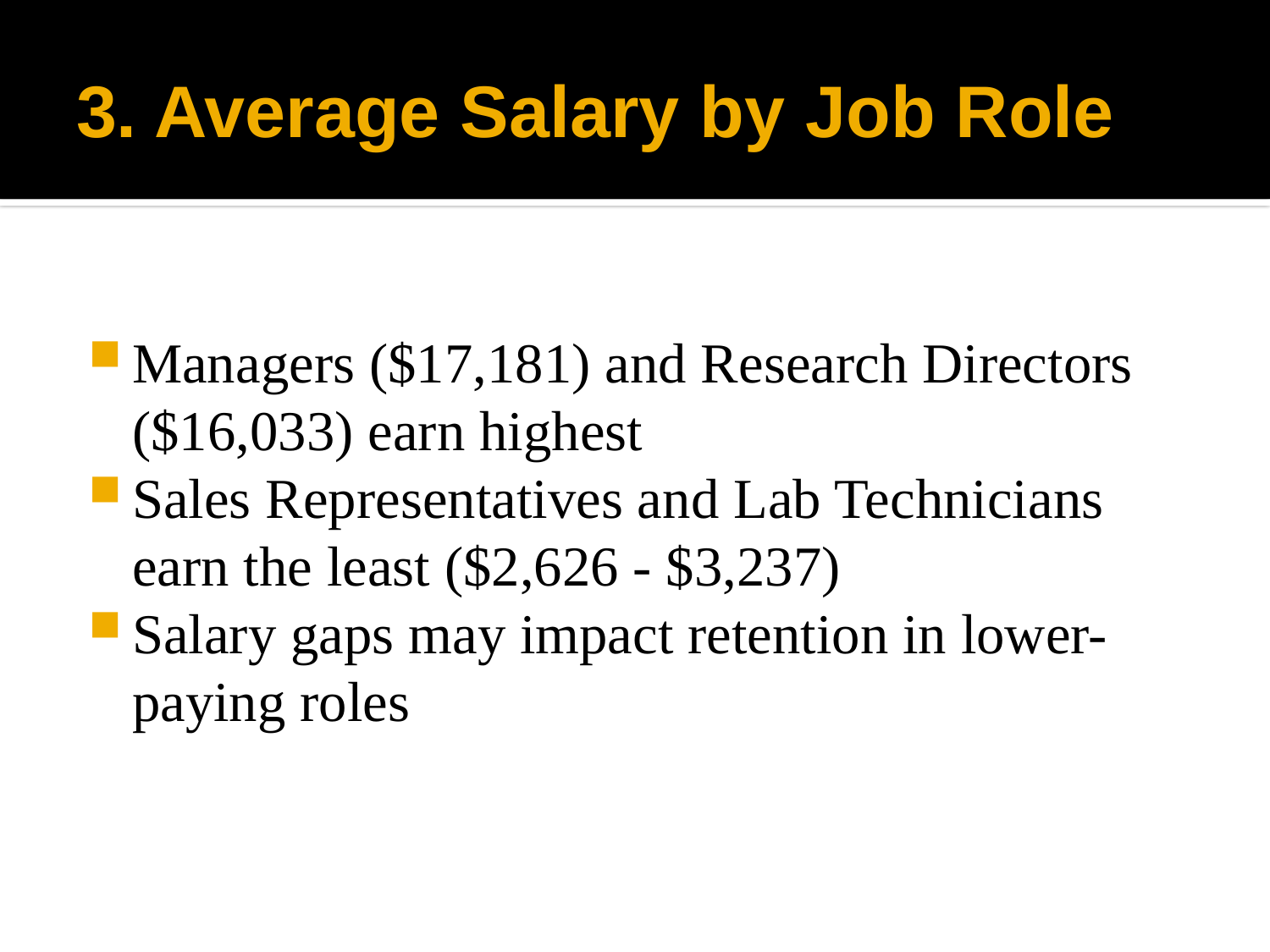

# 3. Average Salary by Job Role

Managers ($17,181) and Research Directors ($16,033) earn highest
Sales Representatives and Lab Technicians earn the least ($2,626 - $3,237)
Salary gaps may impact retention in lower-paying roles